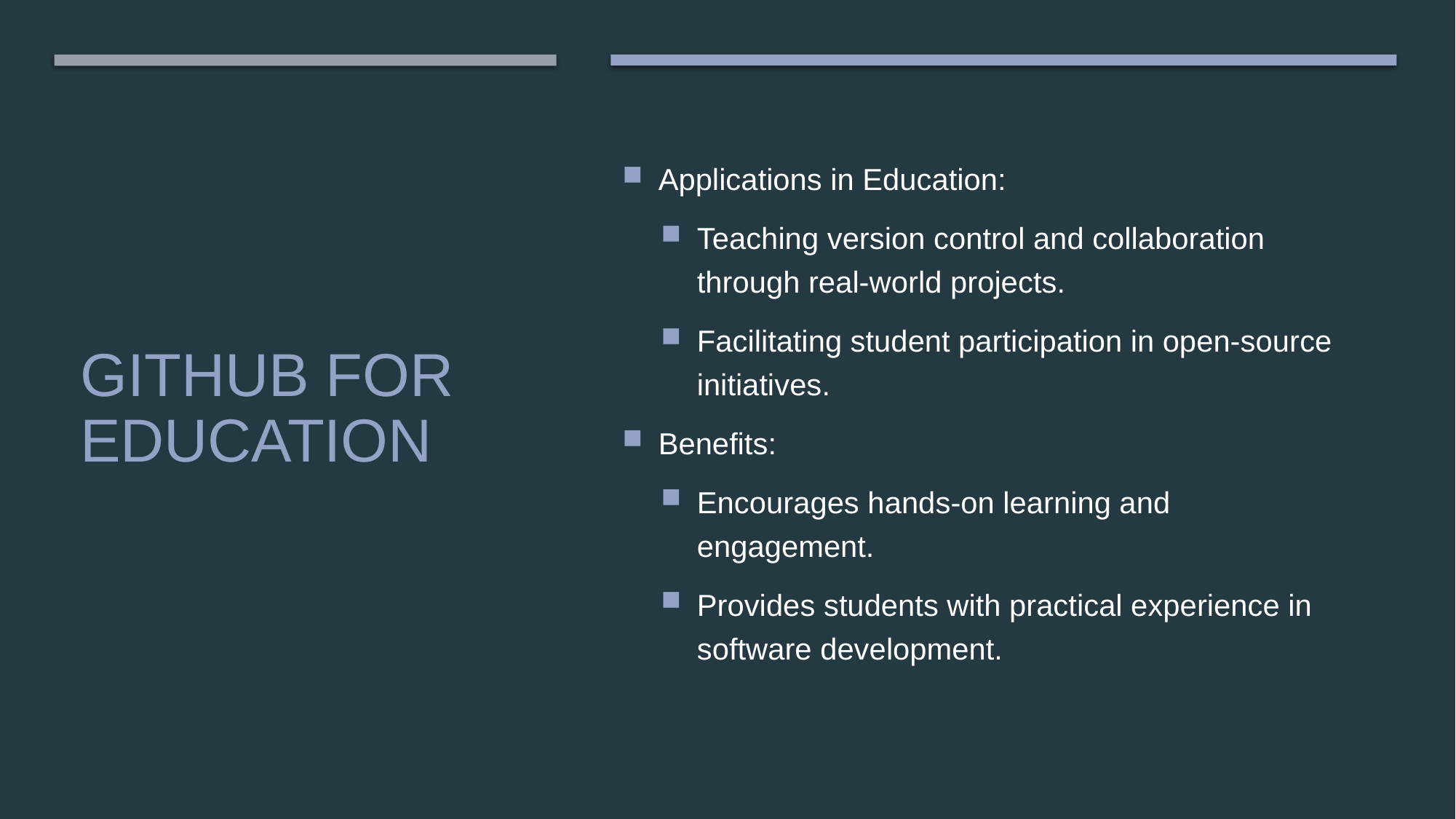

Applications in Education:
Teaching version control and collaboration through real-world projects.
Facilitating student participation in open-source initiatives.
Benefits:
Encourages hands-on learning and engagement.
Provides students with practical experience in software development.
# GitHub for Education